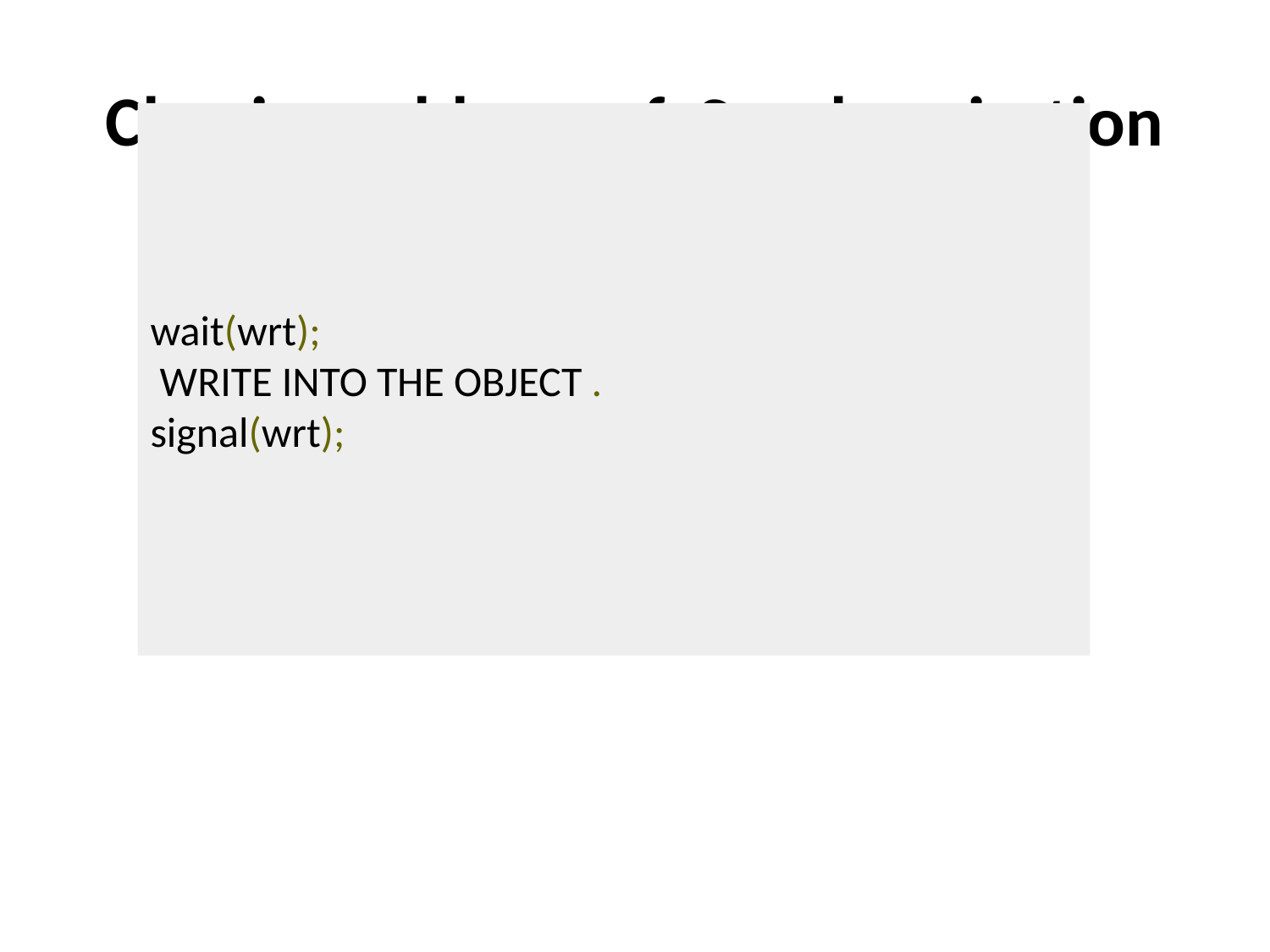

# Classic problems of  Synchronization
wait(wrt);
 WRITE INTO THE OBJECT .
signal(wrt);